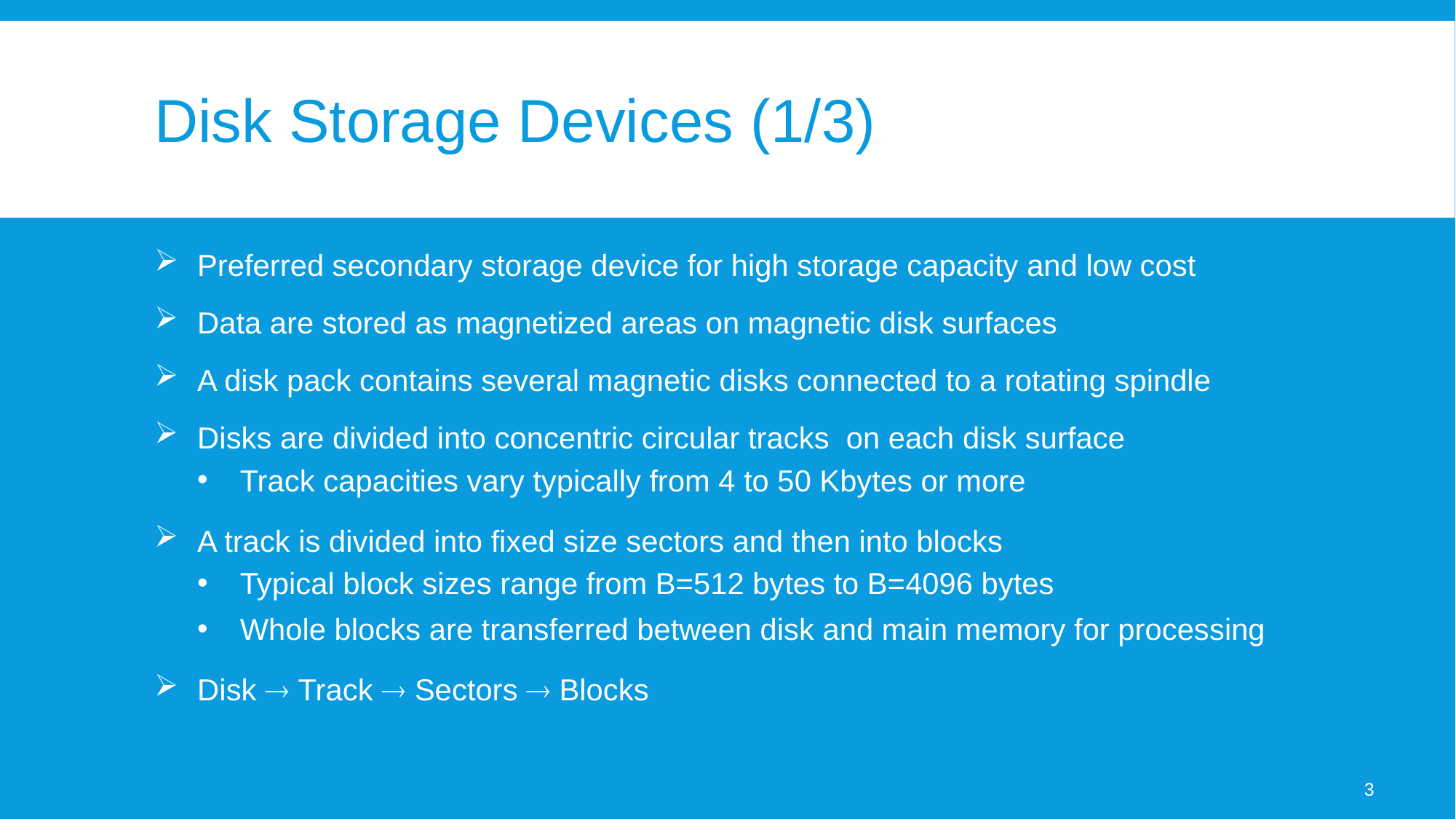

# Disk Storage Devices (1/3)
Preferred secondary storage device for high storage capacity and low cost
Data are stored as magnetized areas on magnetic disk surfaces
A disk pack contains several magnetic disks connected to a rotating spindle
Disks are divided into concentric circular tracks  on each disk surface
Track capacities vary typically from 4 to 50 Kbytes or more
A track is divided into fixed size sectors and then into blocks
Typical block sizes range from B=512 bytes to B=4096 bytes
Whole blocks are transferred between disk and main memory for processing
Disk → Track → Sectors → Blocks

3